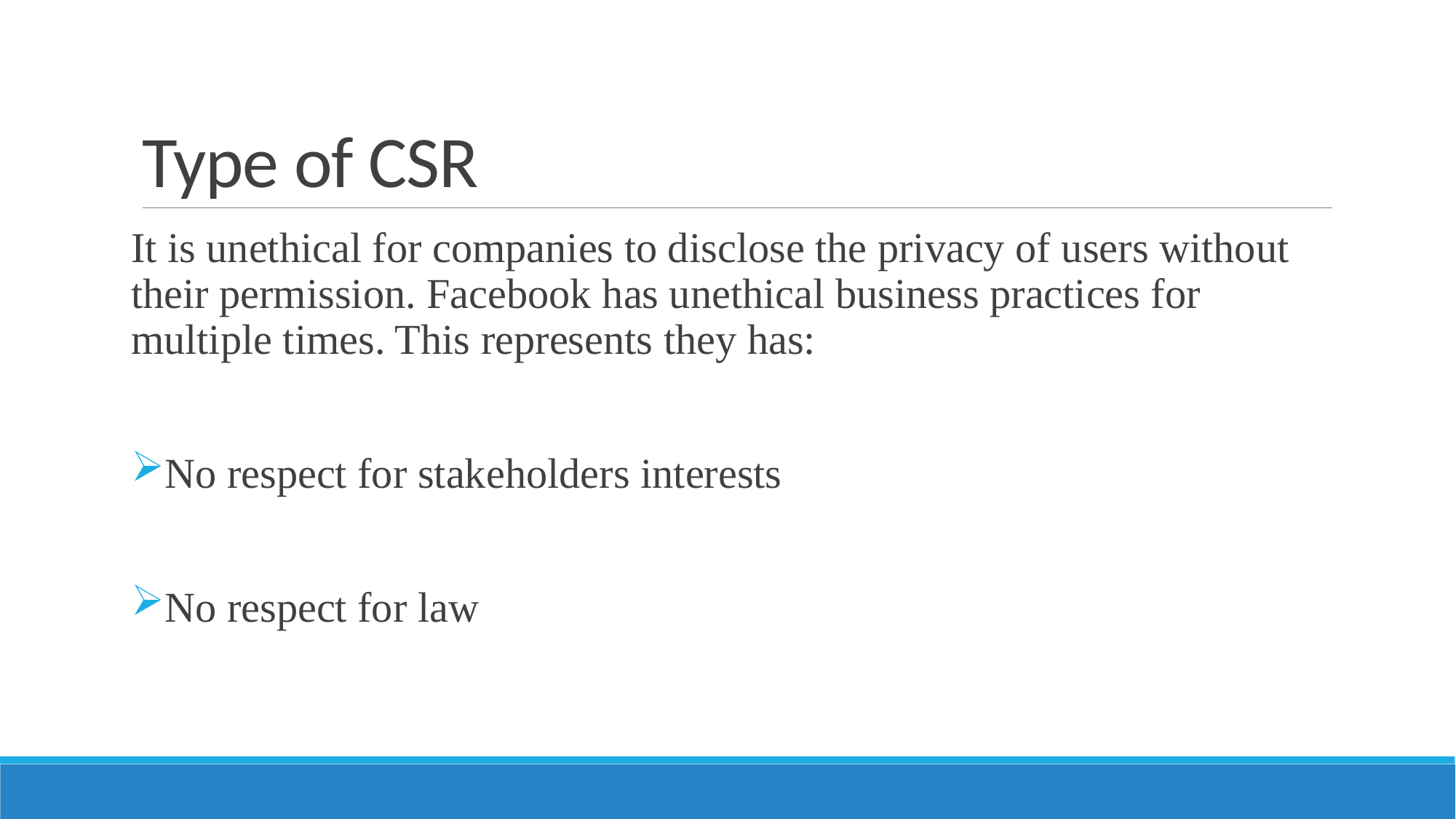

# Type of CSR
It is unethical for companies to disclose the privacy of users without their permission. Facebook has unethical business practices for multiple times. This represents they has:

No respect for stakeholders interests

No respect for law